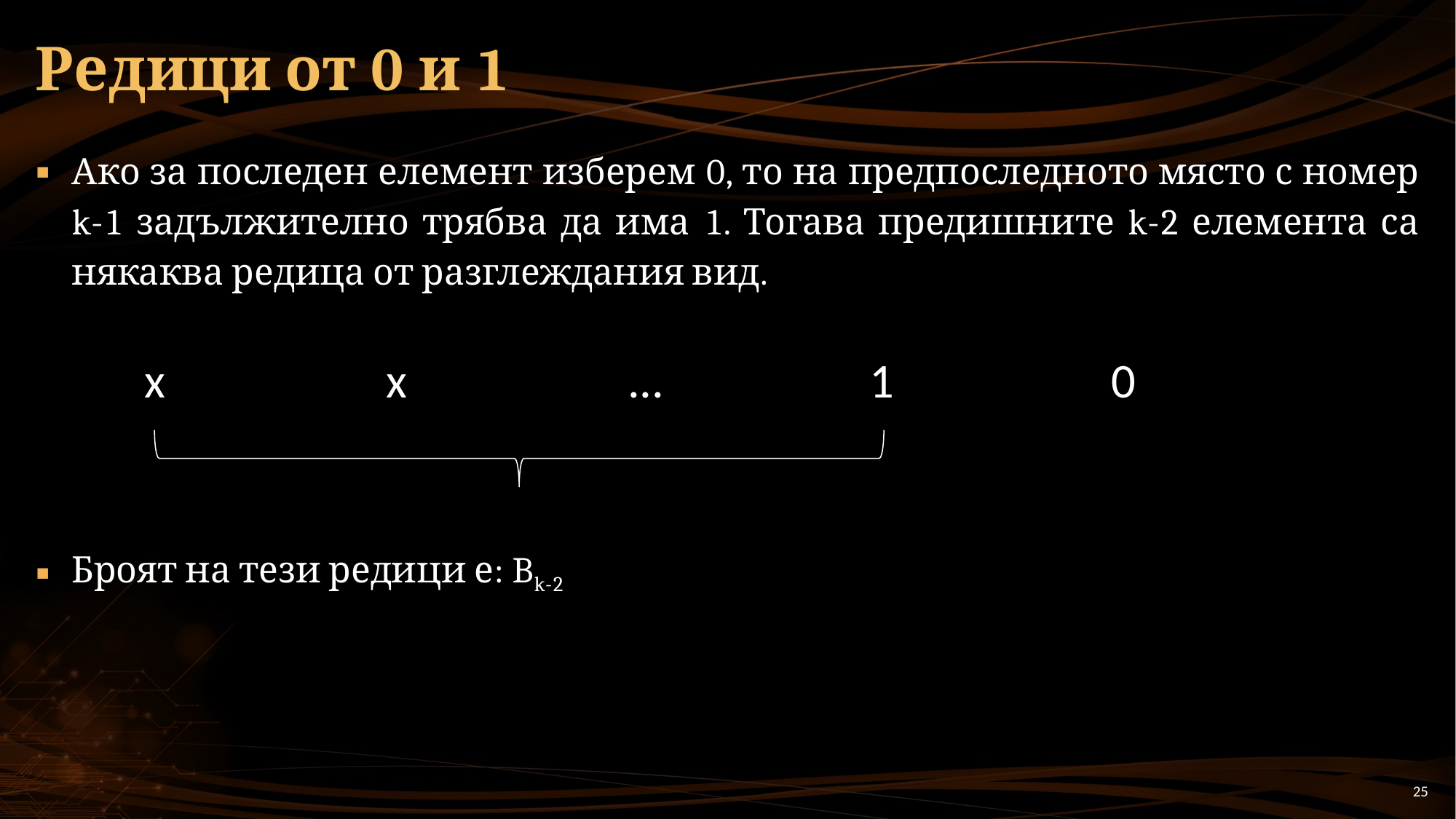

# Редици от 0 и 1

Ако за последен елемент изберем 0, то на предпоследното място с номер k-1 задължително трябва да има 1. Тогава предишните k-2 елемента са някаква редица от разглеждания вид.

Броят на тези редици е: Bk-2

| x | x | ... | 1 | 0 |
| --- | --- | --- | --- | --- |
25